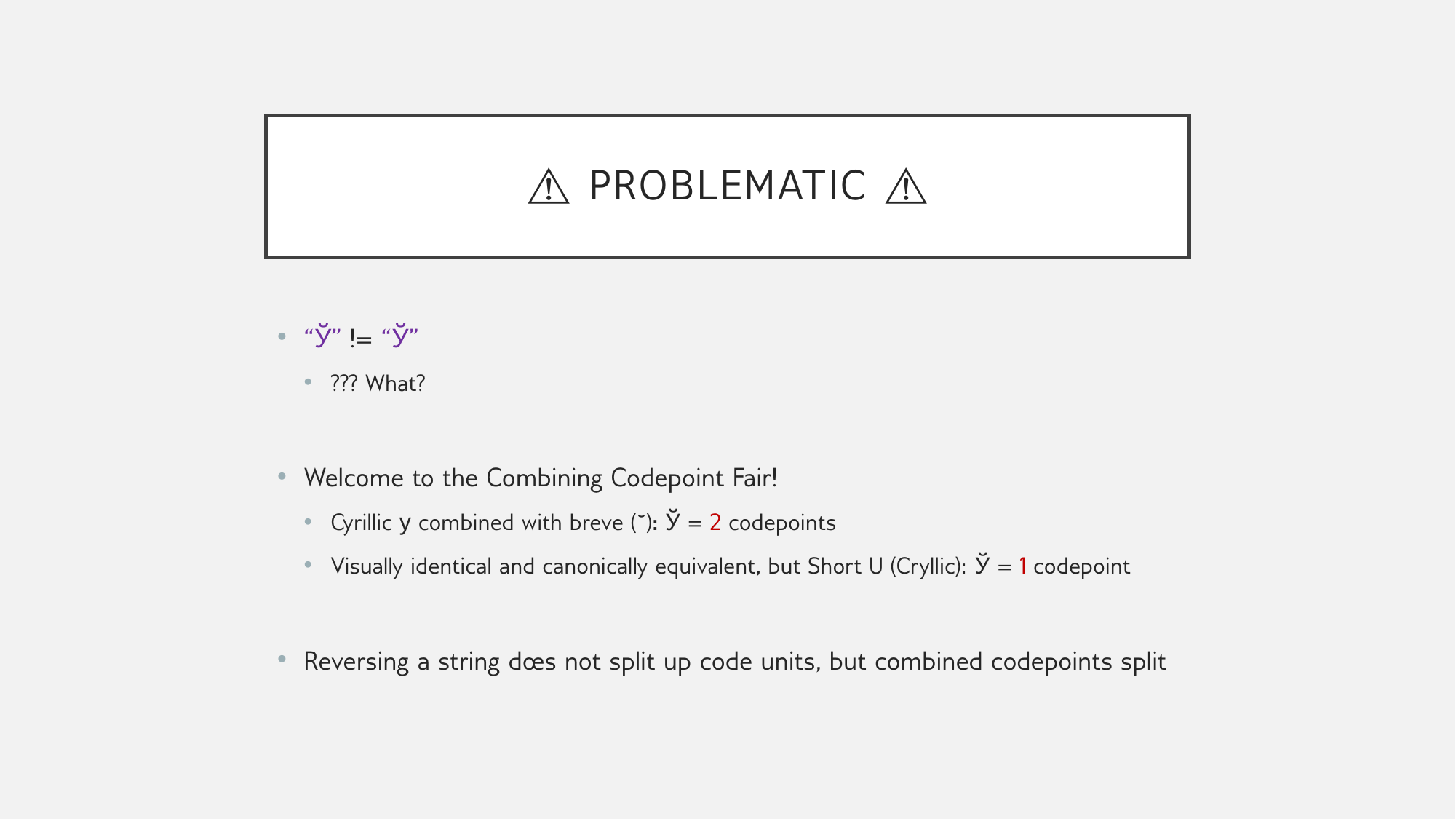

# ⚠️ Problematic ⚠️
“Ў” != “Ў”
??? What?

Welcome to the Combining Codepoint Fair!
Cyrillic у combined with breve (˘): Ў = 2 codepoints
Visually identical and canonically equivalent, but Short U (Cryllic): Ў = 1 codepoint

Reversing a string does not split up code units, but combined codepoints split